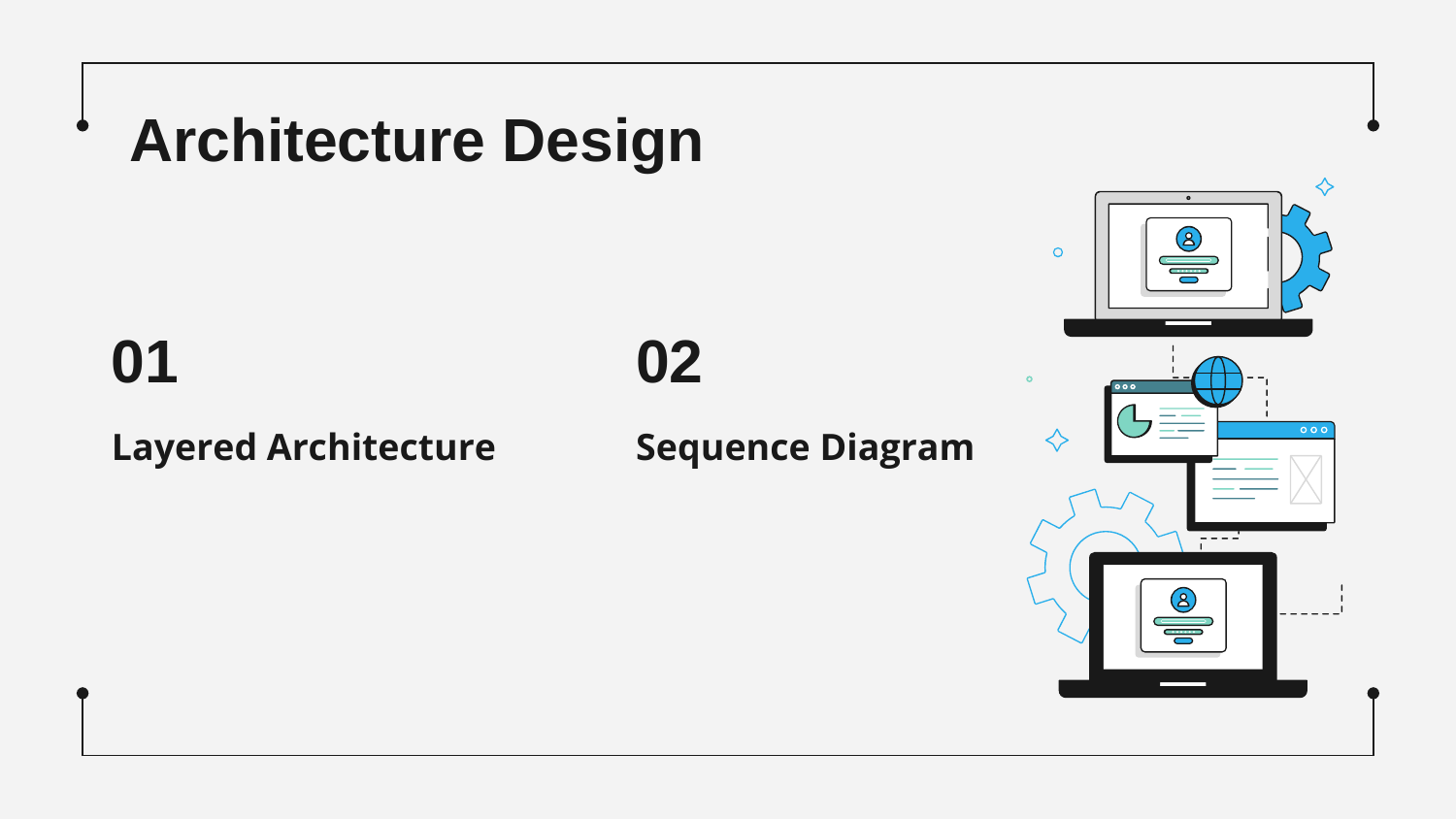

Architecture Design

# 01
02
Layered Architecture
Sequence Diagram